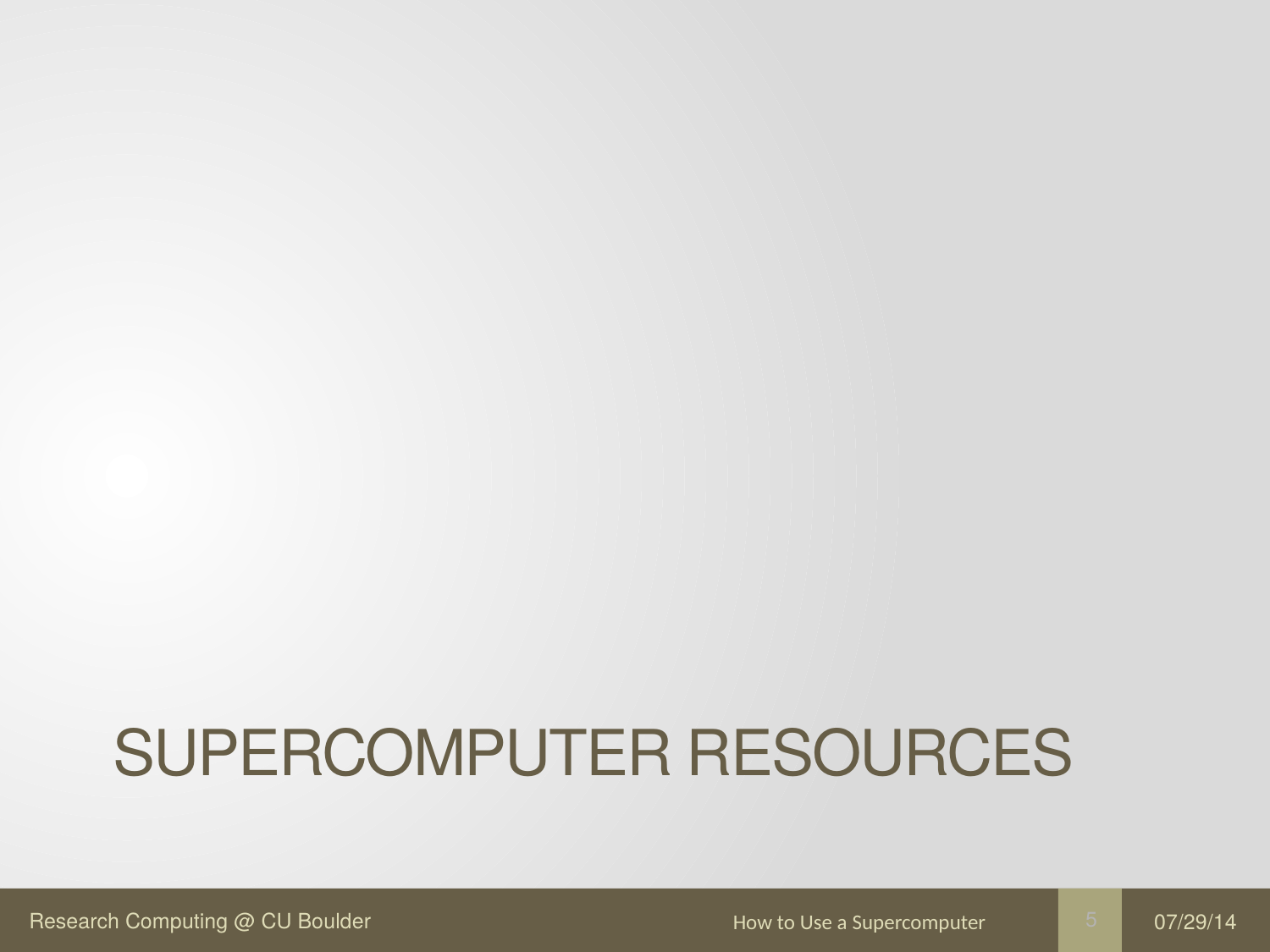

# Supercomputer resources
How to Use a Supercomputer
07/29/14
5